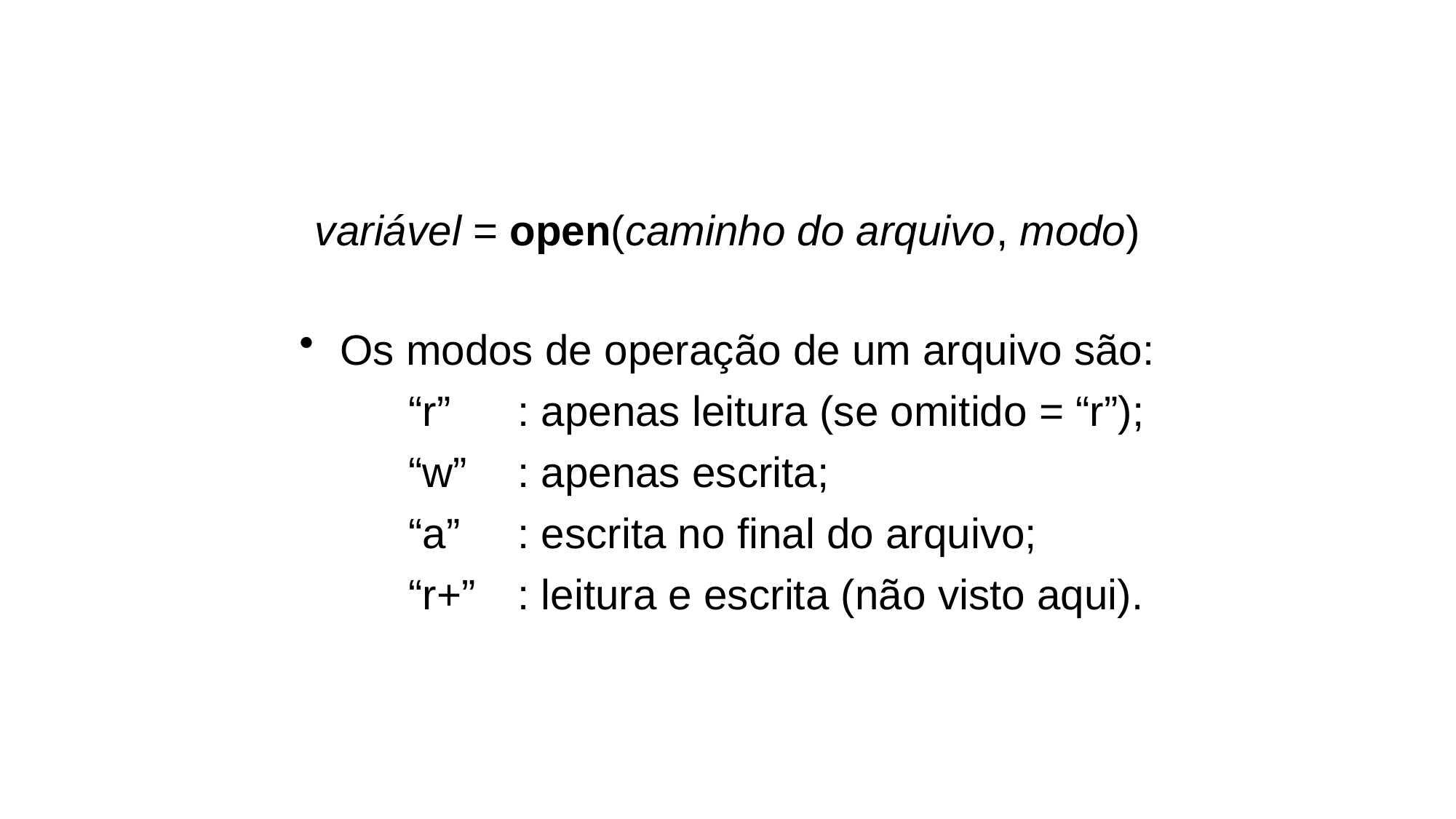

variável = open(caminho do arquivo, modo)

Os modos de operação de um arquivo são:
“r”	: apenas leitura (se omitido = “r”);
“w”	: apenas escrita;
“a”	: escrita no final do arquivo;
“r+”	: leitura e escrita (não visto aqui).